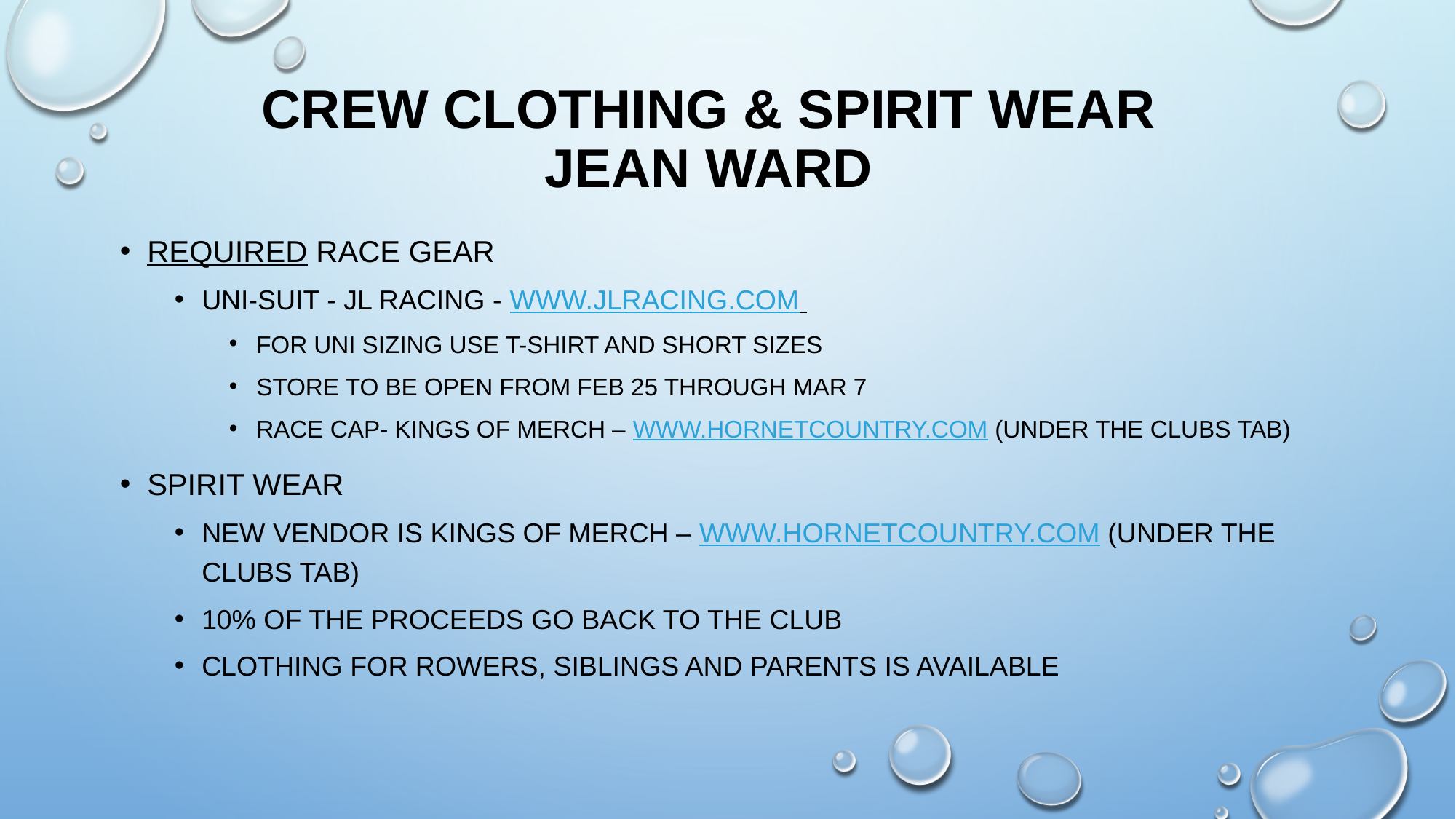

# Crew Clothing & Spirit Wear Jean Ward
Required race gear
uni-suit - jl racing - www.jlracing.com
For Uni sizing use t-shirt and short sizes
Store to be open From Feb 25 through Mar 7
race cap- Kings of Merch – www.hornetcountry.com (under the clubs tab)
Spirit wear
New vendor is kings of merch – www.hornetcountry.com (under the clubs tab)
10% of the proceeds go back to the club
Clothing for rowers, siblings and parents is available